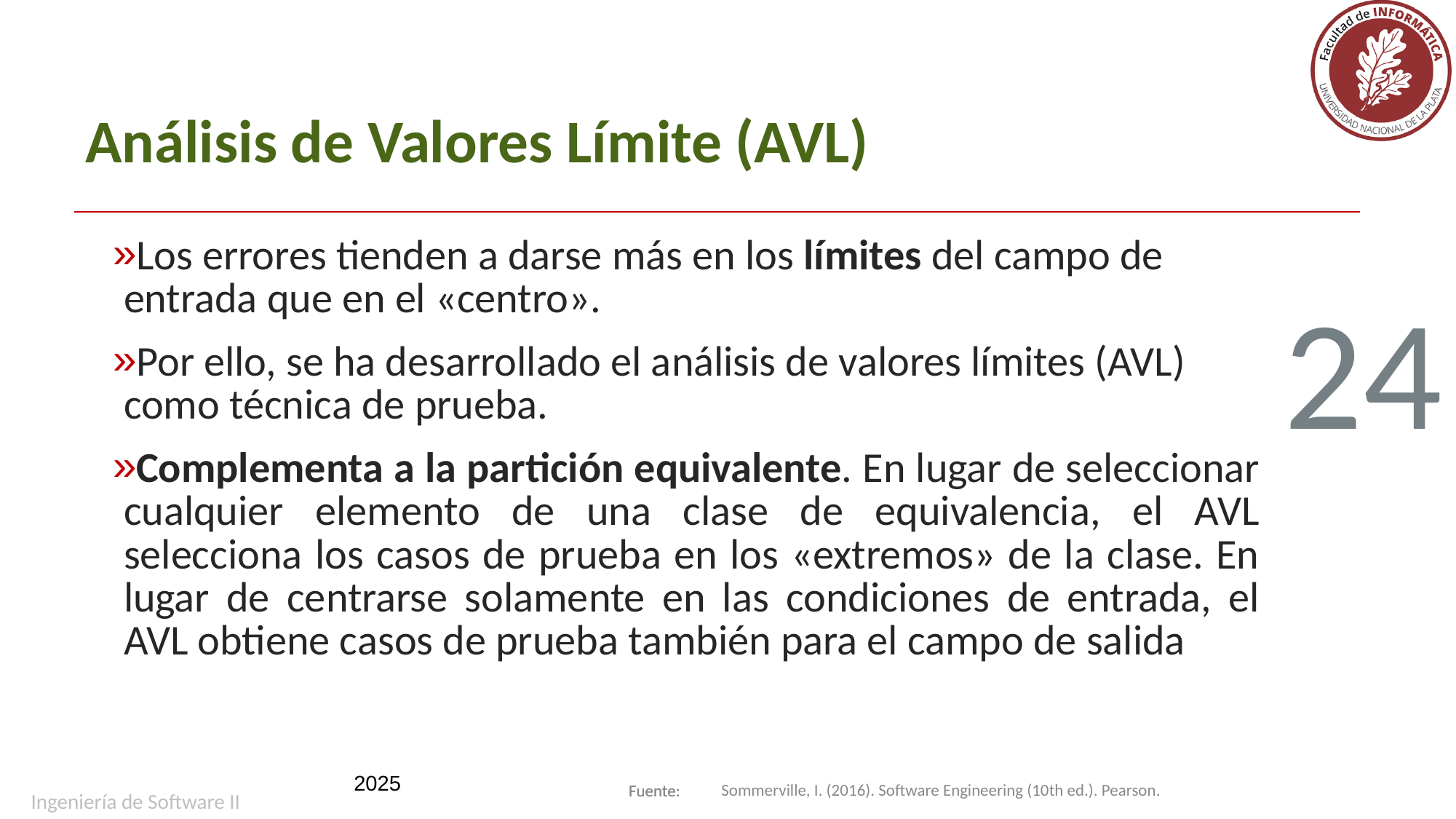

# Análisis de Valores Límite (AVL)
Los errores tienden a darse más en los límites del campo de entrada que en el «centro».
Por ello, se ha desarrollado el análisis de valores límites (AVL) como técnica de prueba.
Complementa a la partición equivalente. En lugar de seleccionar cualquier elemento de una clase de equivalencia, el AVL selecciona los casos de prueba en los «extremos» de la clase. En lugar de centrarse solamente en las condiciones de entrada, el AVL obtiene casos de prueba también para el campo de salida

24
Sommerville, I. (2016). Software Engineering (10th ed.). Pearson.
Ingeniería de Software II